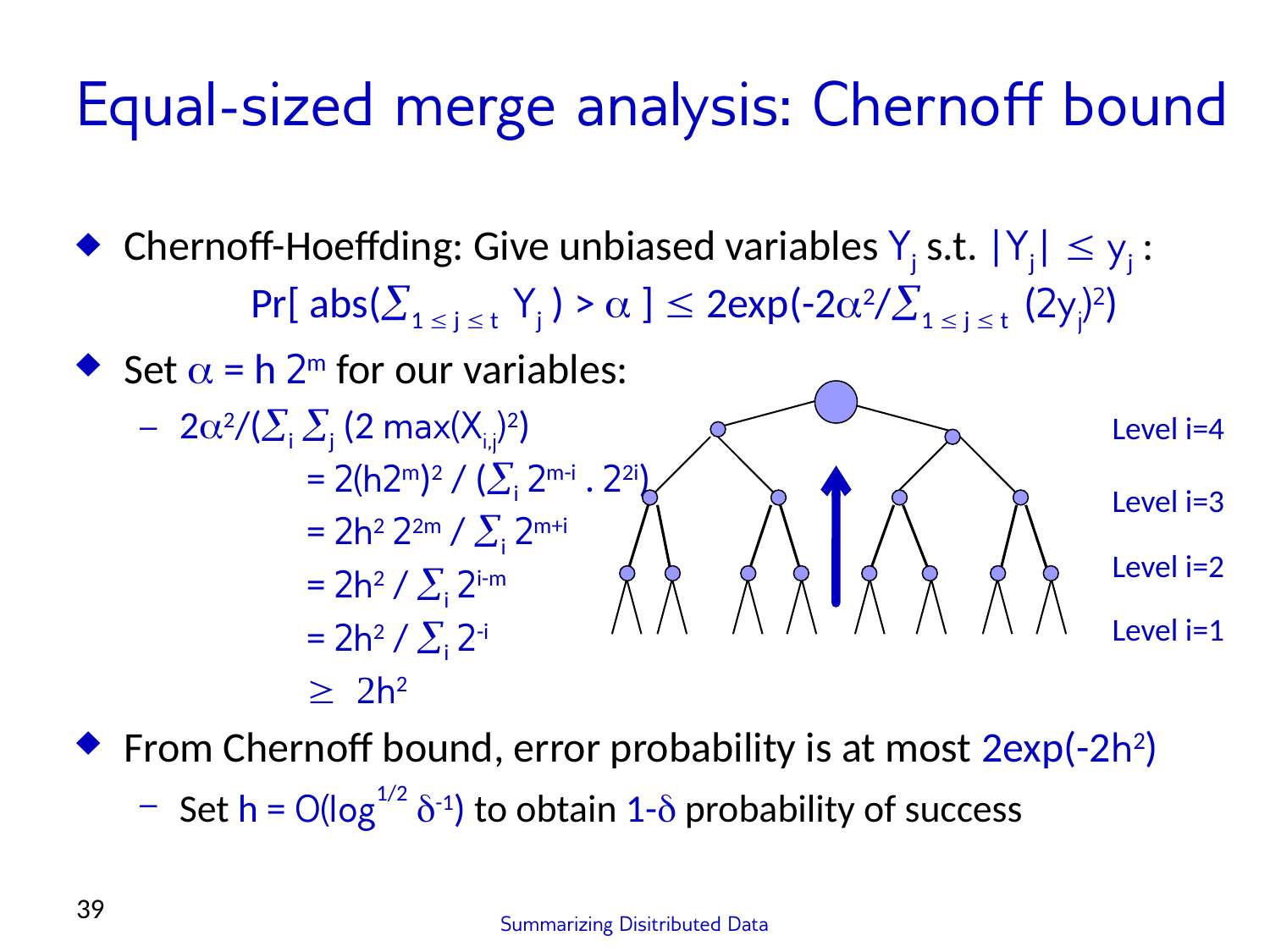

# Equal-sized merge analysis: Chernoff bound
Chernoff-Hoeffding: Give unbiased variables Yj s.t. |Yj| ≤ yj :
	Pr[ abs(∑1 ≤ j ≤ t  Yj ) > α ] ≤ 2exp(-2α2/∑1 ≤ j ≤ t  (2yj)2)
Set α = h 2m for our variables:
2α2/(∑i ∑j (2 max(Xi,j)2)
	= 2(h2m)2 / (∑i 2m-i . 22i)
	= 2h2 22m / ∑i 2m+i
	= 2h2 / ∑i 2i-m
	= 2h2 / ∑i 2-i
	≥ 2h2
From Chernoff bound, error probability is at most 2exp(-2h2)
Set h = O(log1/2 δ-1) to obtain 1-δ probability of success

Level i=4
Level i=3
Level i=2
Level i=1
39
Summarizing Disitributed Data